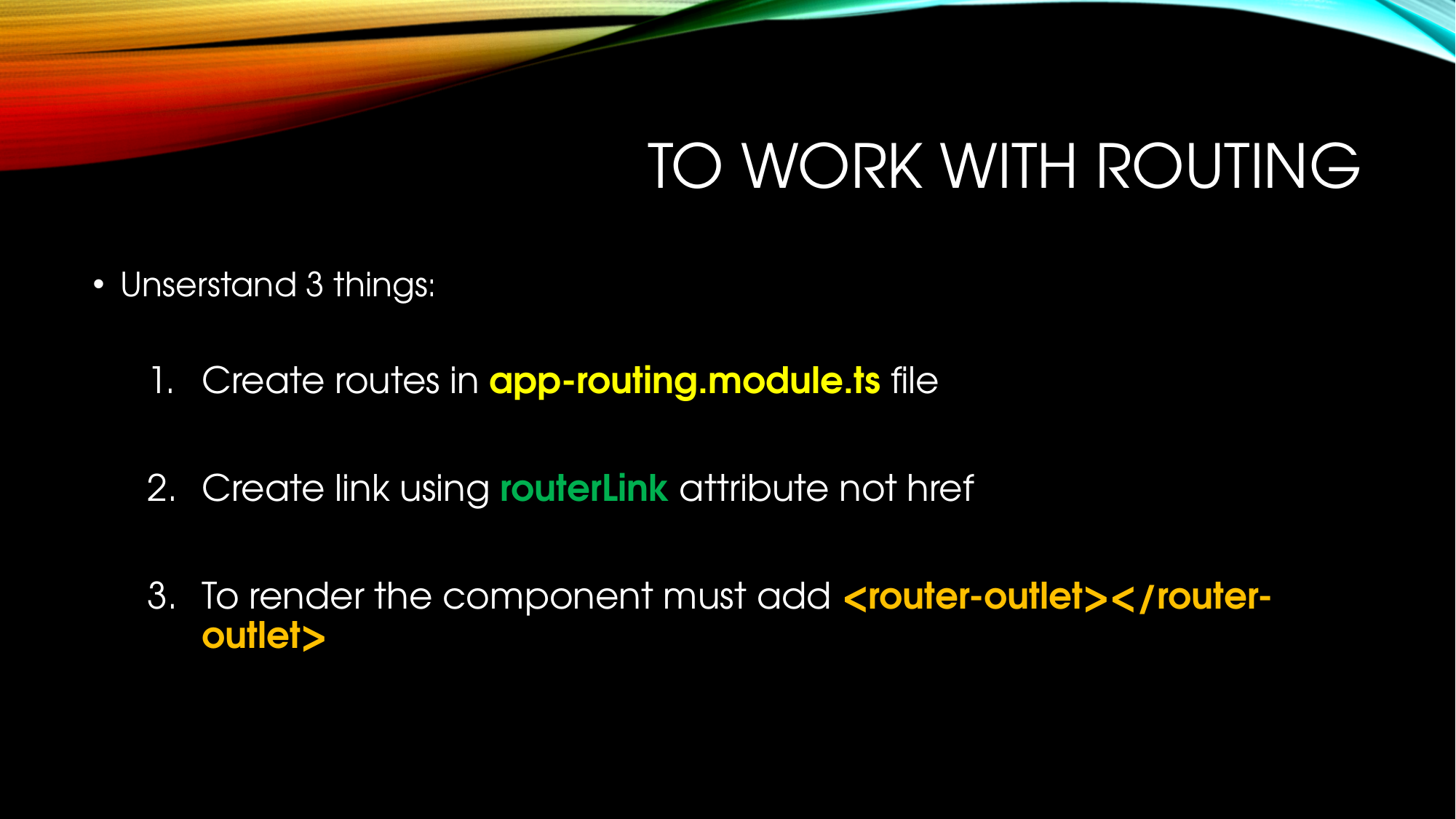

# To work with routing
Unserstand 3 things:

Create routes in app-routing.module.ts file

Create link using routerLink attribute not href

To render the component must add <router-outlet></router-outlet>